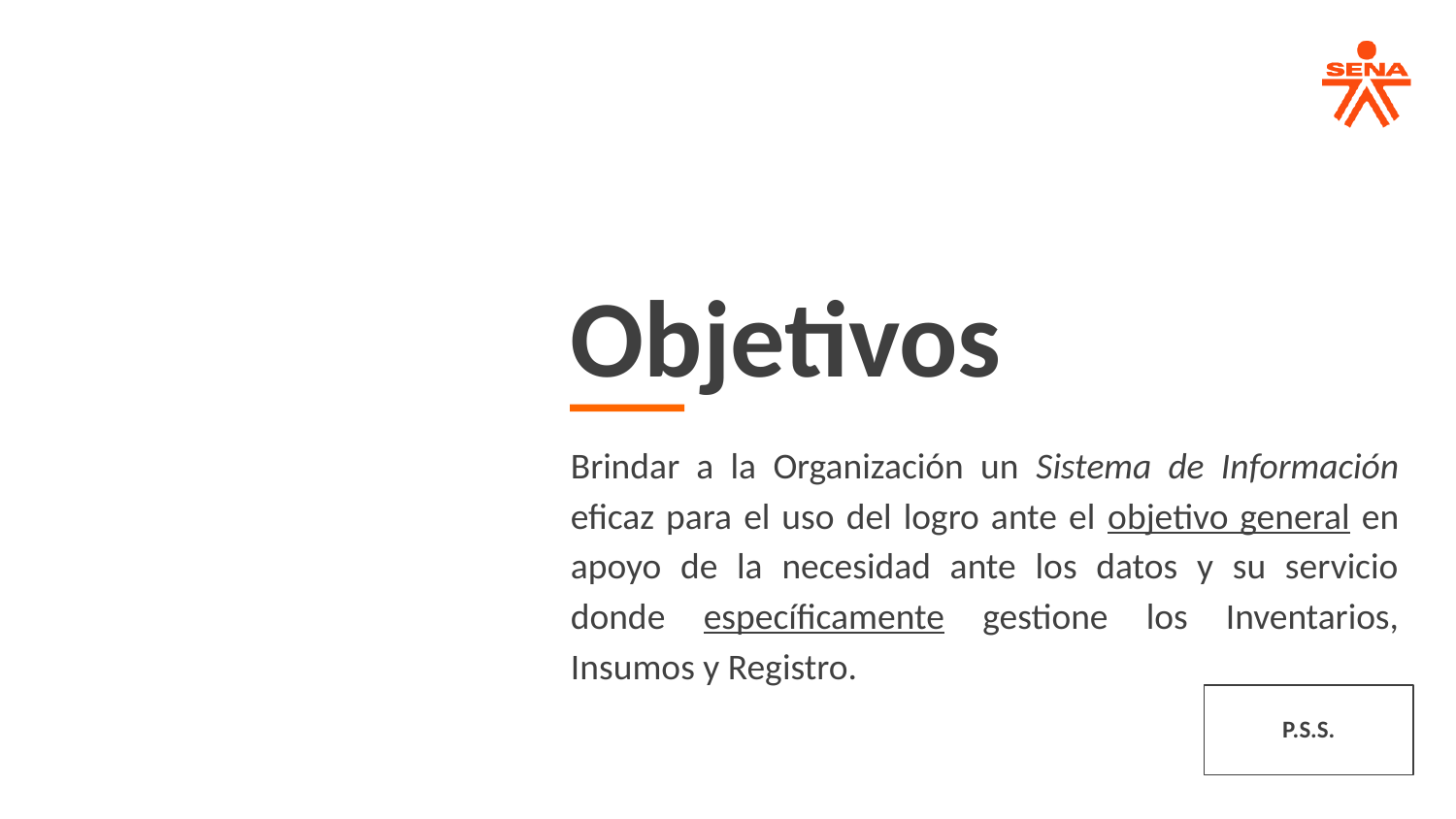

Objetivos

Brindar a la Organización un Sistema de Información eficaz para el uso del logro ante el objetivo general en apoyo de la necesidad ante los datos y su servicio donde específicamente gestione los Inventarios, Insumos y Registro.

P.S.S.